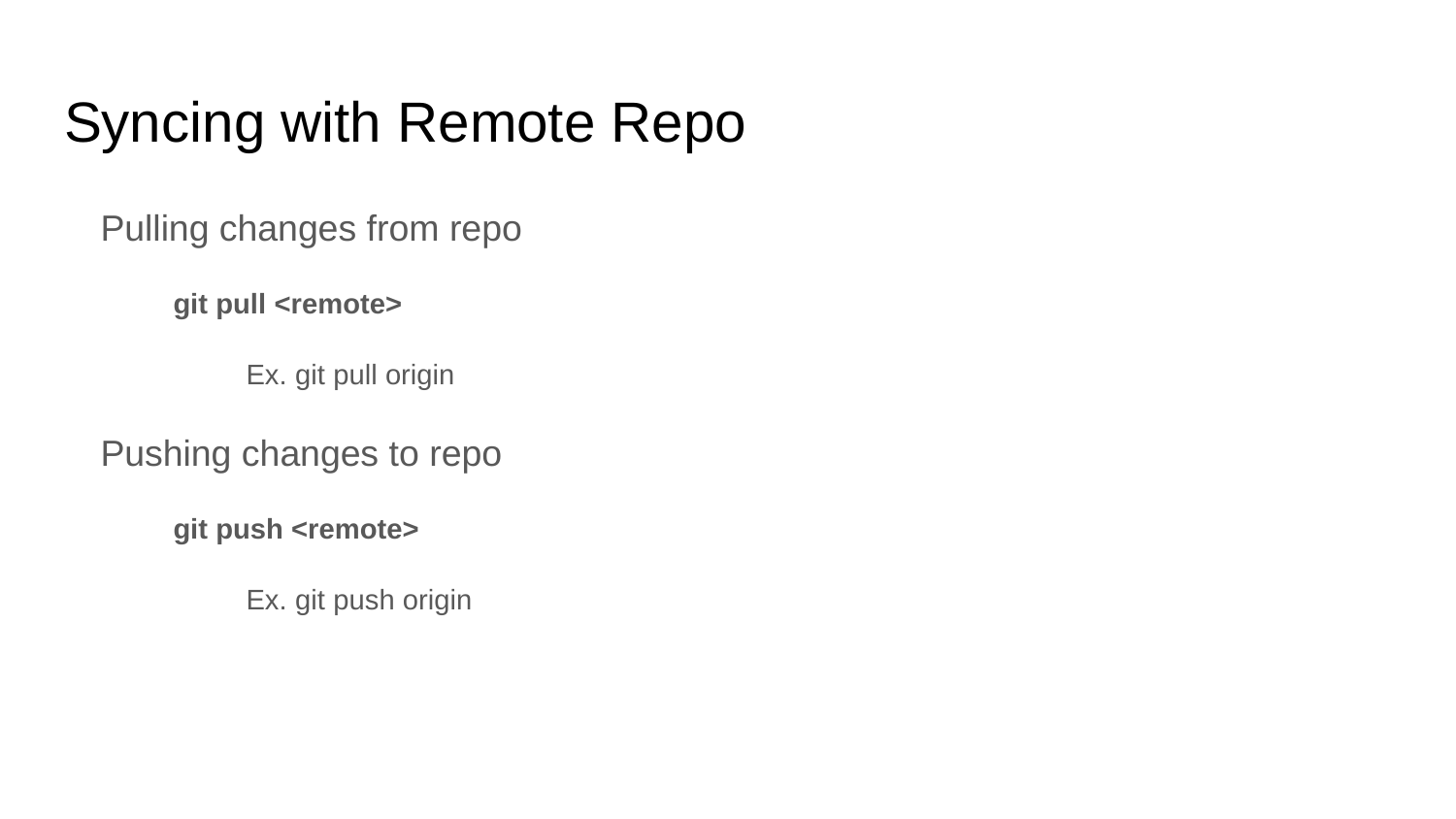

# Syncing with Remote Repo
Pulling changes from repo
git pull <remote>
Ex. git pull origin
Pushing changes to repo
git push <remote>
Ex. git push origin